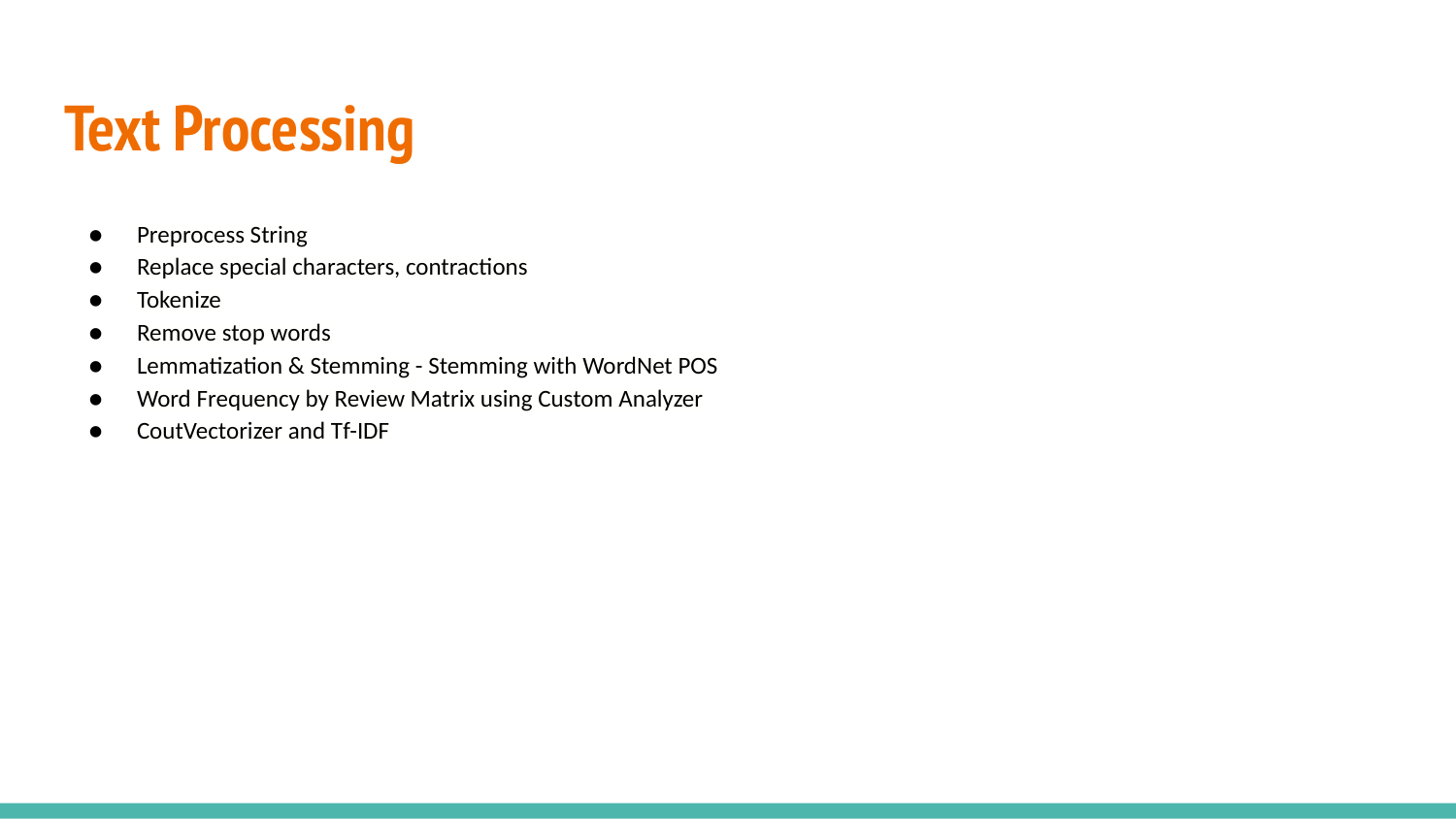

# Text Processing
Preprocess String
Replace special characters, contractions
Tokenize
Remove stop words
Lemmatization & Stemming - Stemming with WordNet POS
Word Frequency by Review Matrix using Custom Analyzer
CoutVectorizer and Tf-IDF